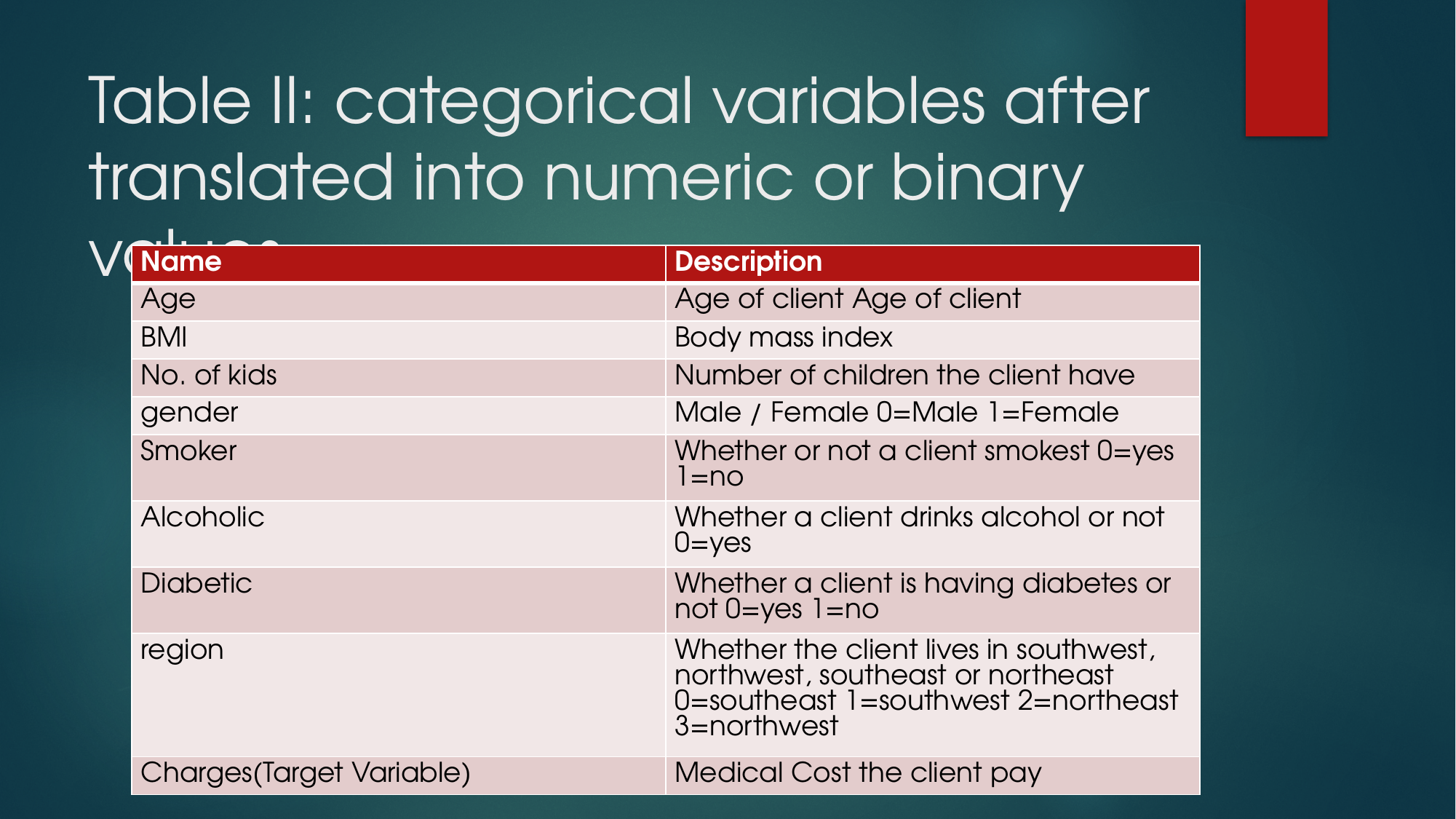

# Table II: categorical variables after translated into numeric or binary values
| Name | Description |
| --- | --- |
| Age | Age of client Age of client |
| BMI | Body mass index |
| No. of kids | Number of children the client have |
| gender | Male / Female 0=Male 1=Female |
| Smoker | Whether or not a client smokest 0=yes 1=no |
| Alcoholic | Whether a client drinks alcohol or not 0=yes |
| Diabetic | Whether a client is having diabetes or not 0=yes 1=no |
| region | Whether the client lives in southwest, northwest, southeast or northeast 0=southeast 1=southwest 2=northeast 3=northwest |
| Charges(Target Variable) | Medical Cost the client pay |